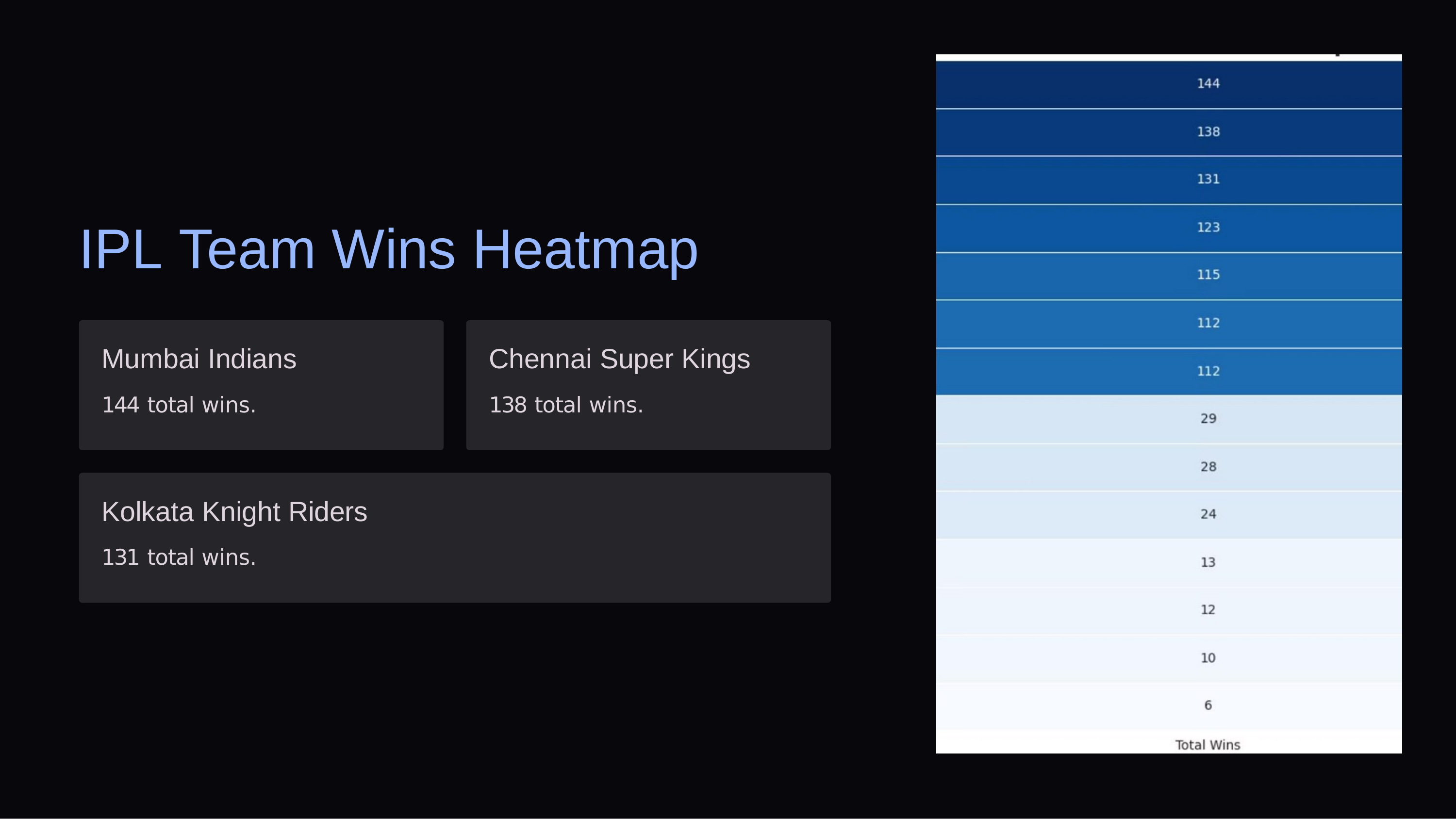

# IPL Team Wins Heatmap

Mumbai Indians
144 total wins.
Chennai Super Kings
138 total wins.

Kolkata Knight Riders
131 total wins.